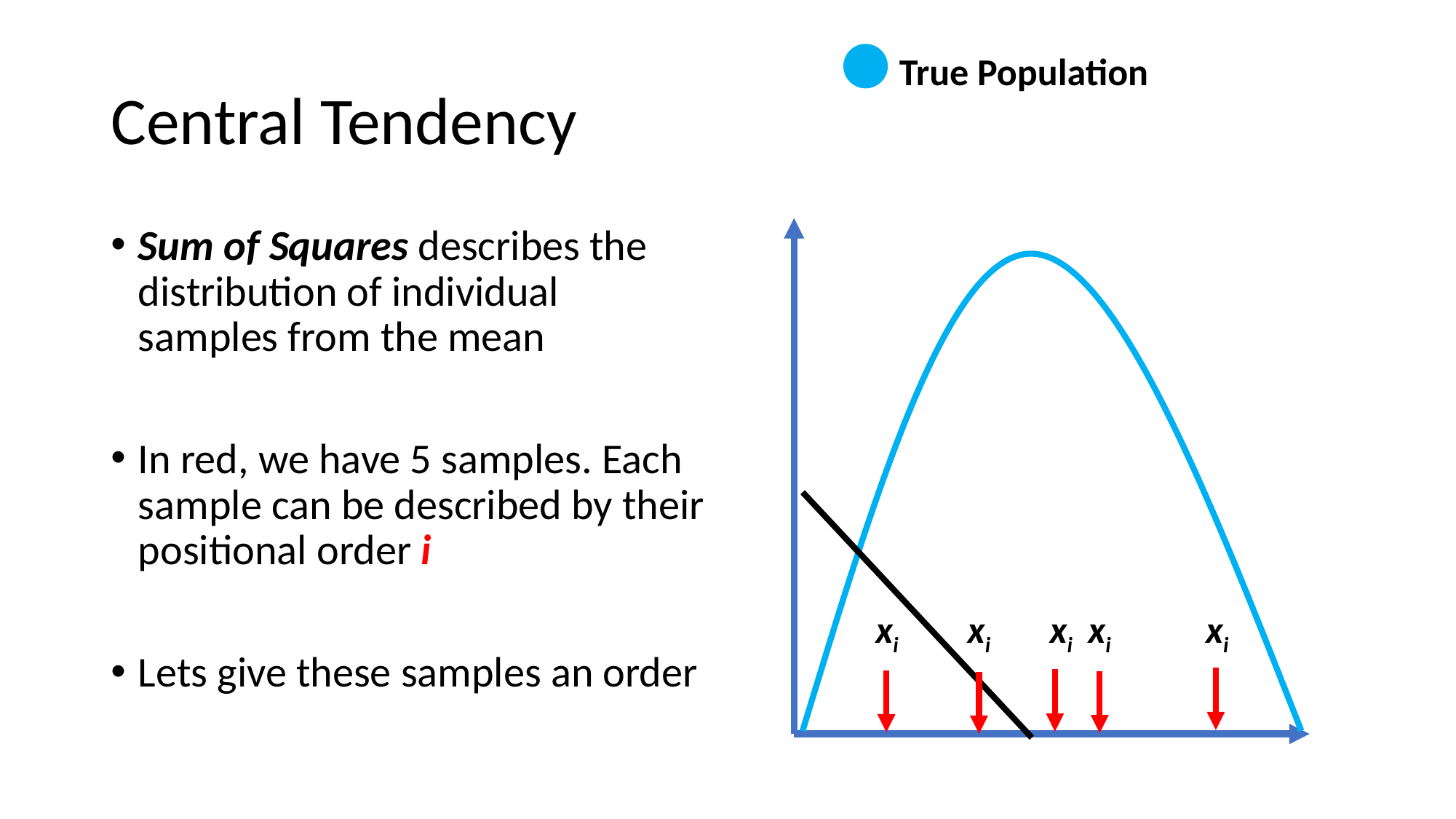

True Population
# Central Tendency

Sum of Squares describes the distribution of individual samples from the mean

In red, we have 5 samples. Each sample can be described by their positional order i

Lets give these samples an order

xi
xi
xi
xi
xi